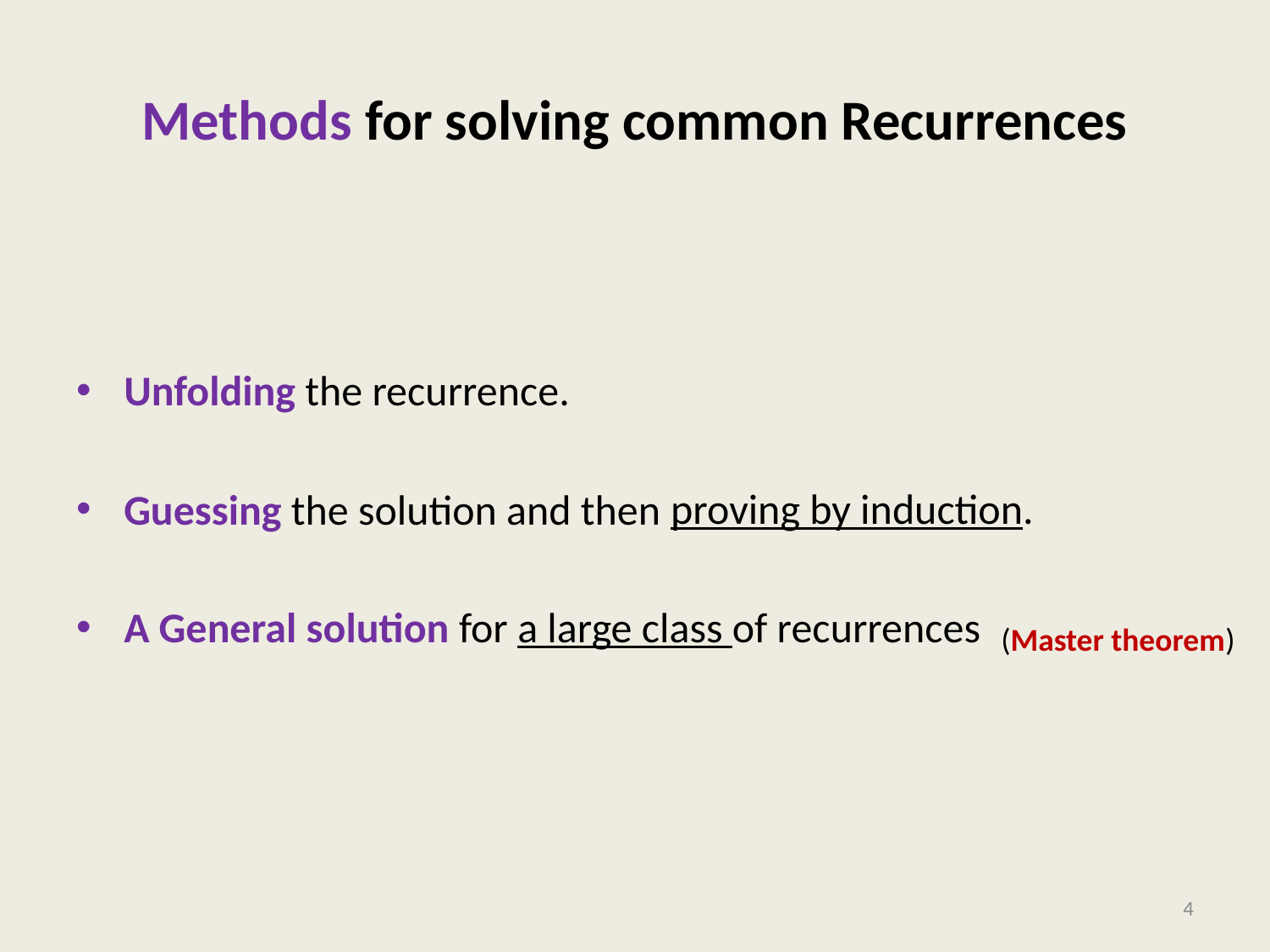

# Methods for solving common Recurrences

Unfolding the recurrence.

Guessing the solution and then

A General solution for a large class of recurrences
proving by induction.
(Master theorem)
4